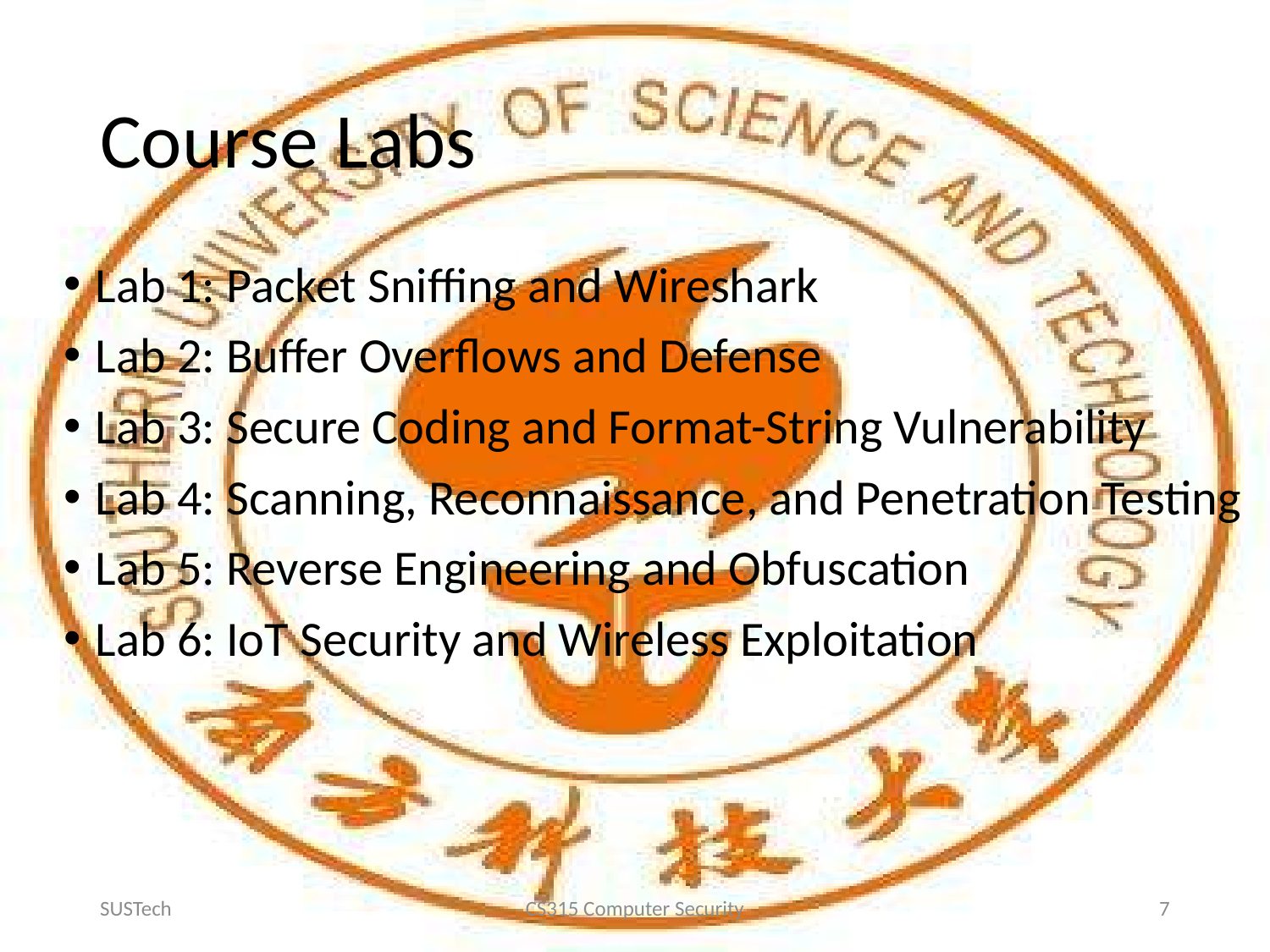

# Course Labs
Lab 1: Packet Sniffing and Wireshark
Lab 2: Buffer Overflows and Defense
Lab 3: Secure Coding and Format-String Vulnerability
Lab 4: Scanning, Reconnaissance, and Penetration Testing
Lab 5: Reverse Engineering and Obfuscation
Lab 6: IoT Security and Wireless Exploitation
SUSTech
CS315 Computer Security
7